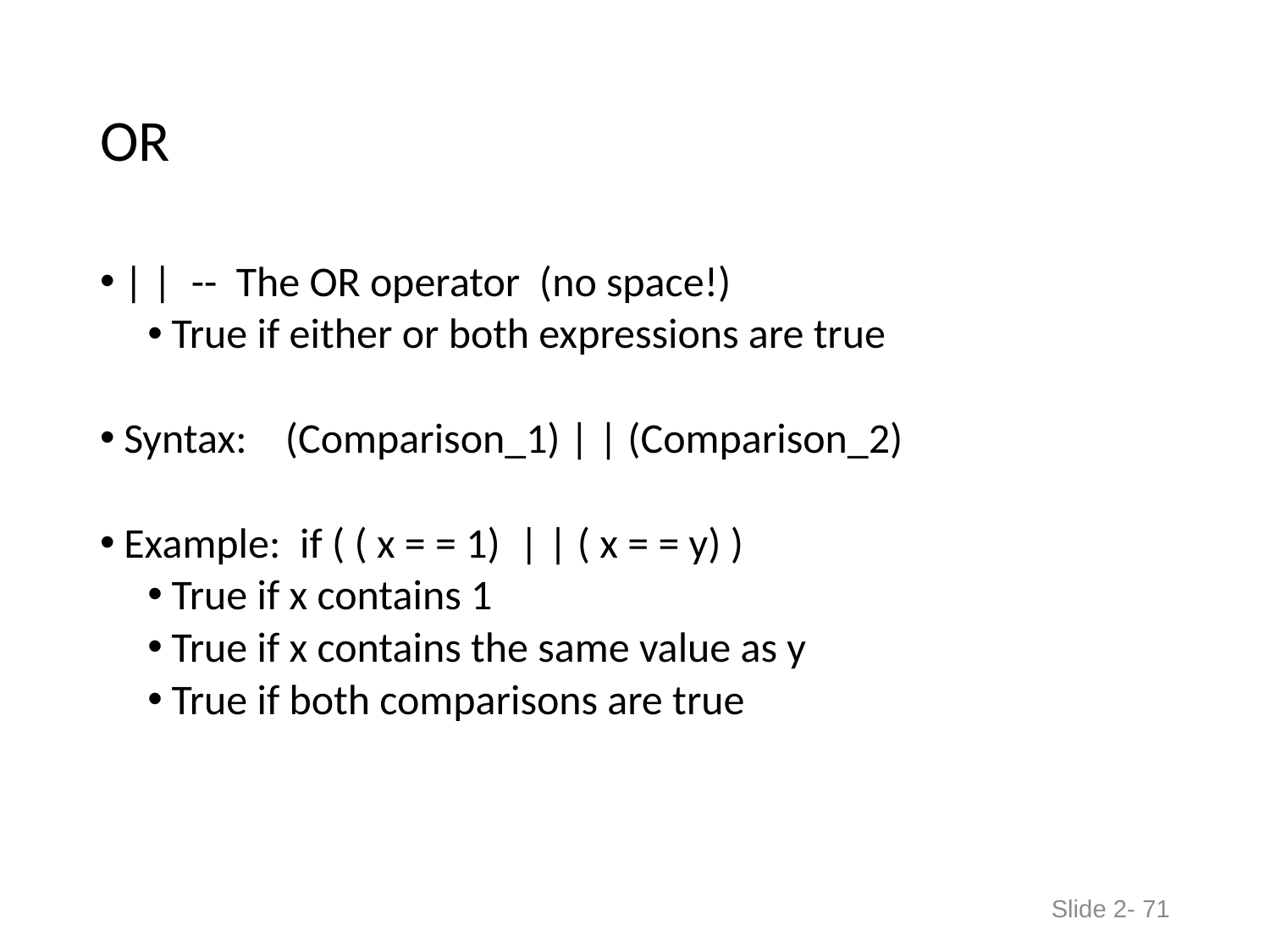

# OR
| |  --  The OR operator  (no space!)
True if either or both expressions are true
Syntax:    (Comparison_1) | | (Comparison_2)
Example:  if ( ( x = = 1)  | | ( x = = y) )
True if x contains 1
True if x contains the same value as y
True if both comparisons are true

Slide 2- 71